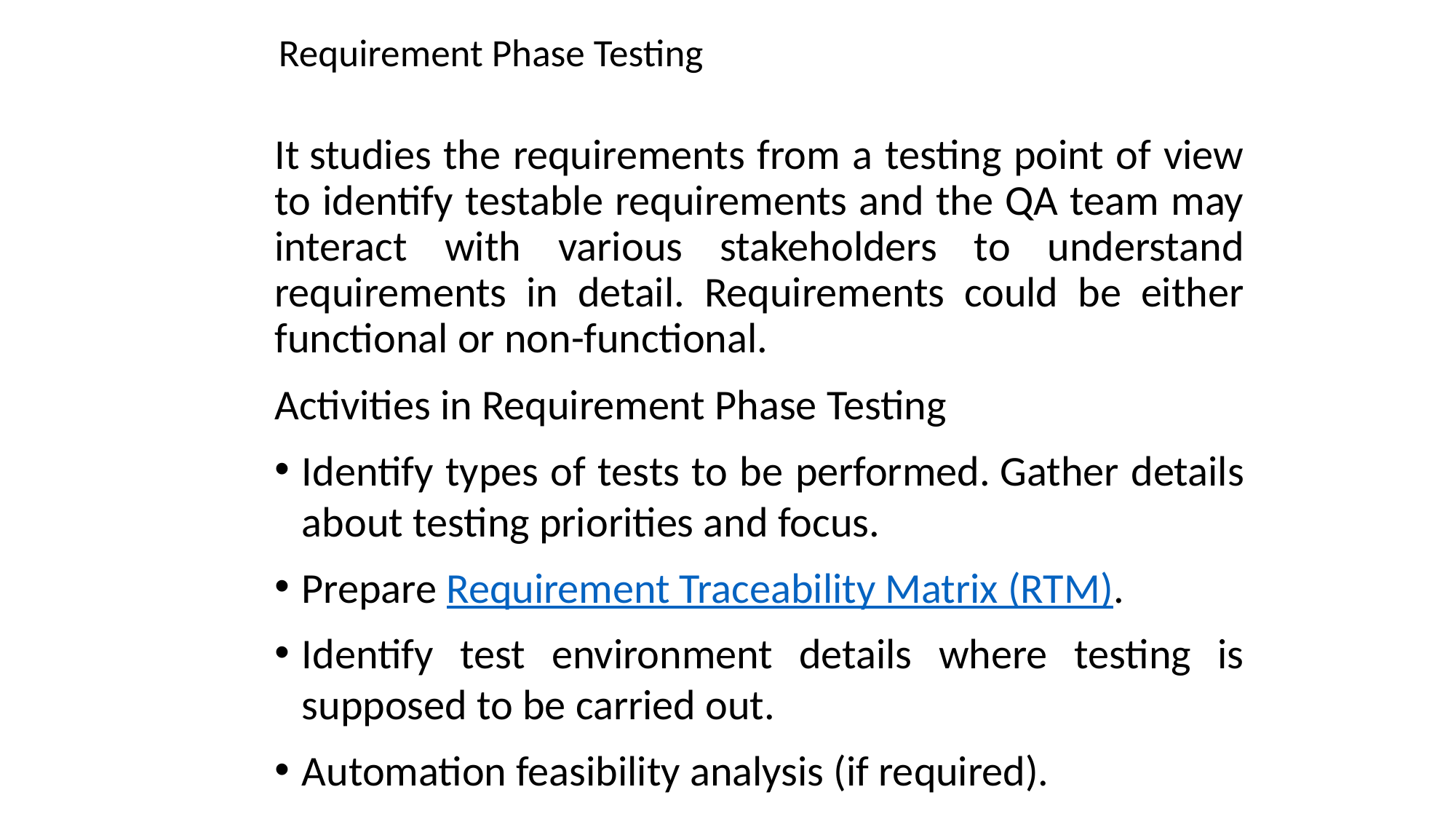

# Requirement Phase Testing
It studies the requirements from a testing point of view to identify testable requirements and the QA team may interact with various stakeholders to understand requirements in detail. Requirements could be either functional or non-functional.
Activities in Requirement Phase Testing
Identify types of tests to be performed. Gather details about testing priorities and focus.
Prepare Requirement Traceability Matrix (RTM).
Identify test environment details where testing is supposed to be carried out.
Automation feasibility analysis (if required).